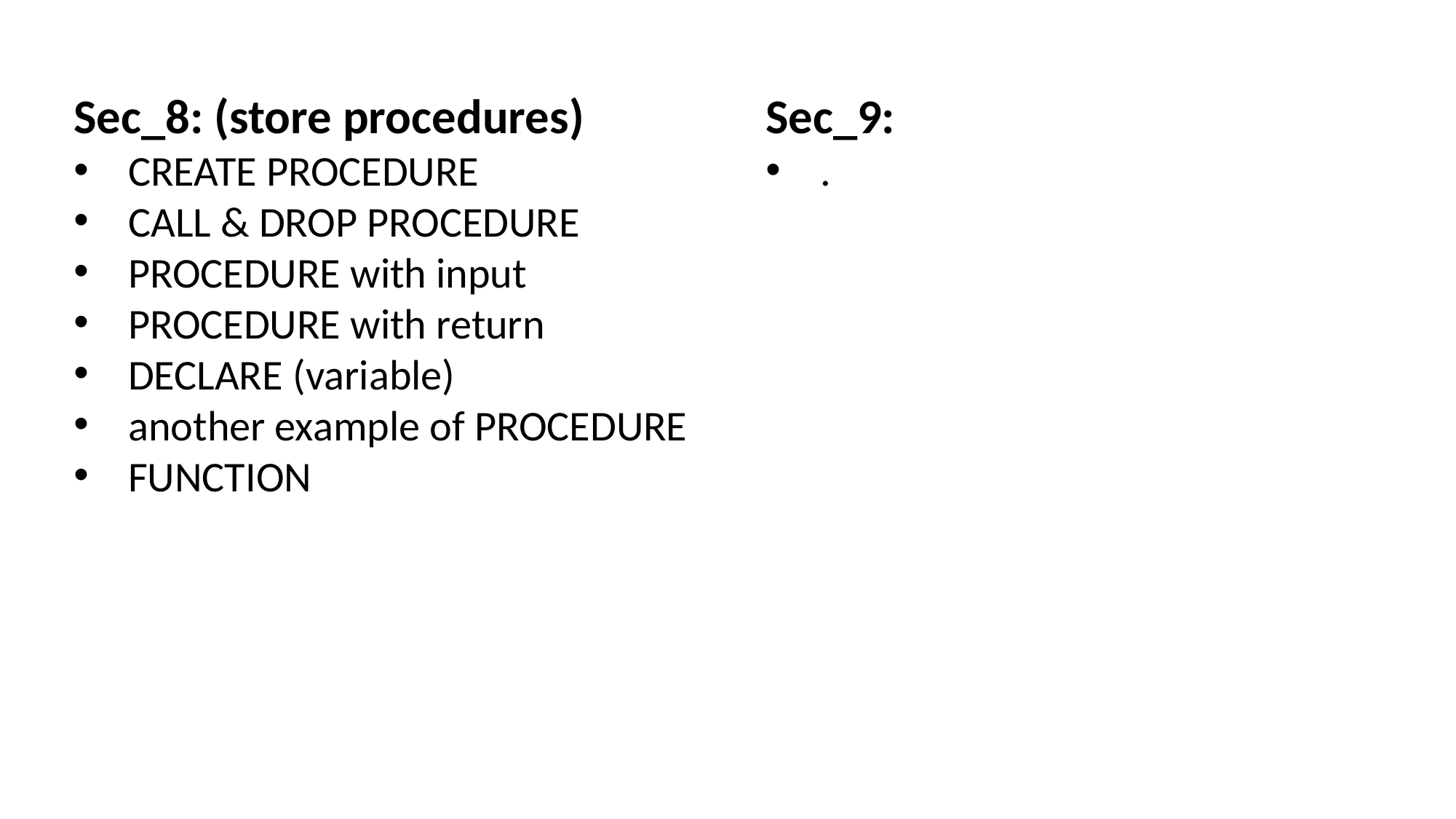

Sec_9:
.
Sec_8: (store procedures)
CREATE PROCEDURE
CALL & DROP PROCEDURE
PROCEDURE with input
PROCEDURE with return
DECLARE (variable)
another example of PROCEDURE
FUNCTION